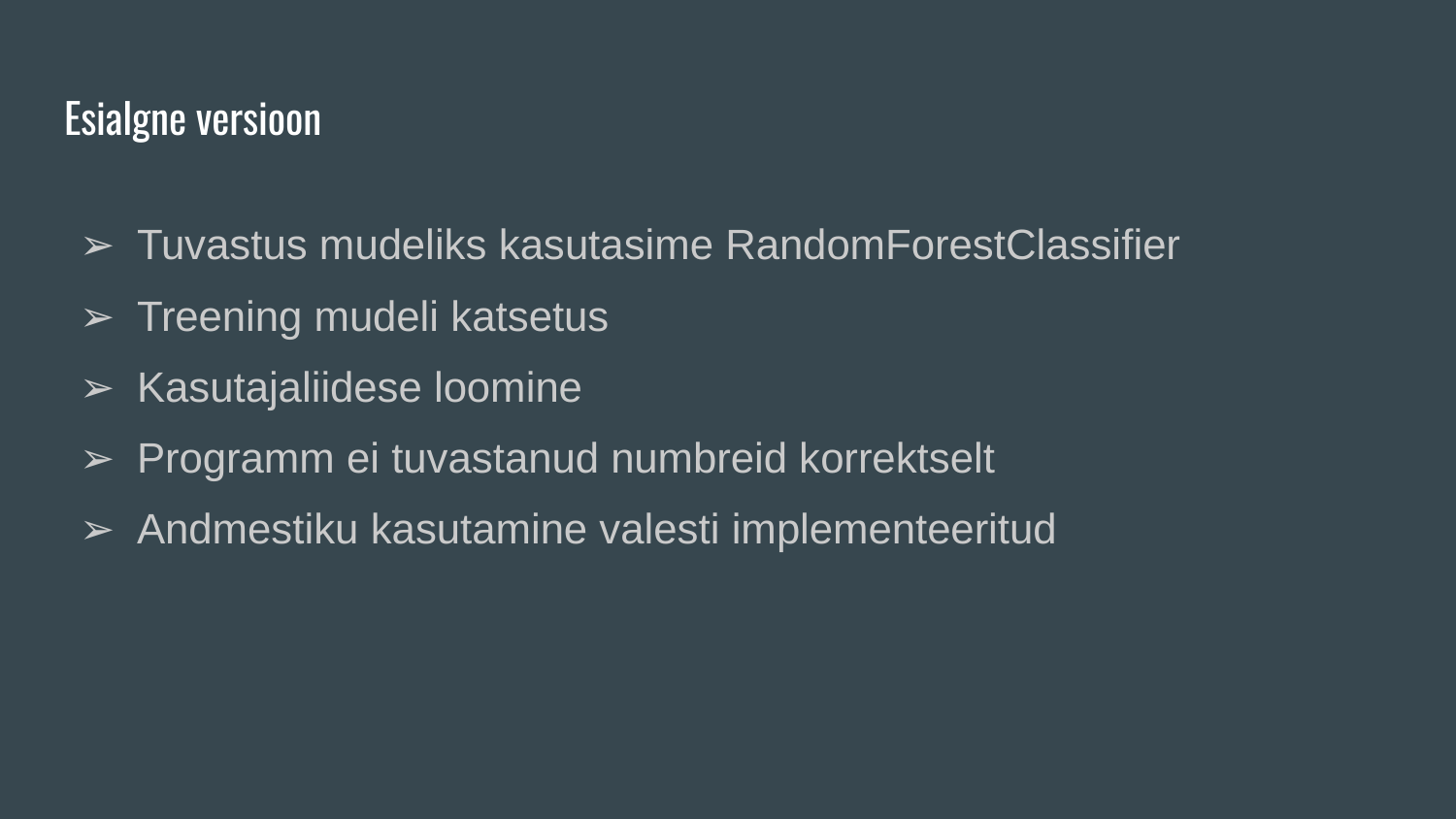

# Esialgne versioon
Tuvastus mudeliks kasutasime RandomForestClassifier
Treening mudeli katsetus
Kasutajaliidese loomine
Programm ei tuvastanud numbreid korrektselt
Andmestiku kasutamine valesti implementeeritud